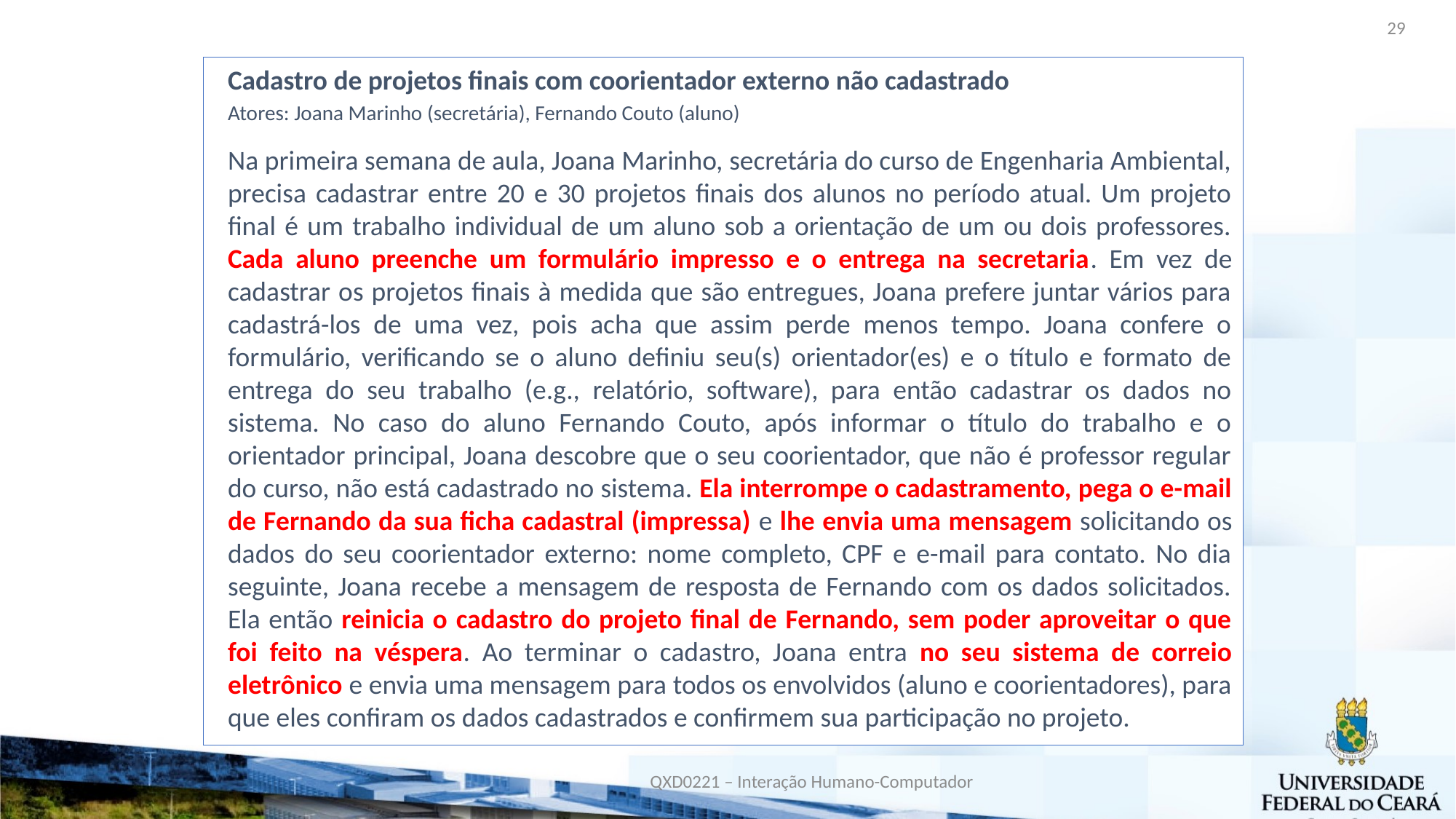

29
Cadastro de projetos finais com coorientador externo não cadastrado
Atores: Joana Marinho (secretária), Fernando Couto (aluno)
Na primeira semana de aula, Joana Marinho, secretária do curso de Engenharia Ambiental, precisa cadastrar entre 20 e 30 projetos finais dos alunos no período atual. Um projeto final é um trabalho individual de um aluno sob a orientação de um ou dois professores. Cada aluno preenche um formulário impresso e o entrega na secretaria. Em vez de cadastrar os projetos finais à medida que são entregues, Joana prefere juntar vários para cadastrá-los de uma vez, pois acha que assim perde menos tempo. Joana confere o formulário, verificando se o aluno definiu seu(s) orientador(es) e o título e formato de entrega do seu trabalho (e.g., relatório, software), para então cadastrar os dados no sistema. No caso do aluno Fernando Couto, após informar o título do trabalho e o orientador principal, Joana descobre que o seu coorientador, que não é professor regular do curso, não está cadastrado no sistema. Ela interrompe o cadastramento, pega o e-mail de Fernando da sua ficha cadastral (impressa) e lhe envia uma mensagem solicitando os dados do seu coorientador externo: nome completo, CPF e e-mail para contato. No dia seguinte, Joana recebe a mensagem de resposta de Fernando com os dados solicitados. Ela então reinicia o cadastro do projeto final de Fernando, sem poder aproveitar o que foi feito na véspera. Ao terminar o cadastro, Joana entra no seu sistema de correio eletrônico e envia uma mensagem para todos os envolvidos (aluno e coorientadores), para que eles confiram os dados cadastrados e confirmem sua participação no projeto.
#

QXD0221 – Interação Humano-Computador